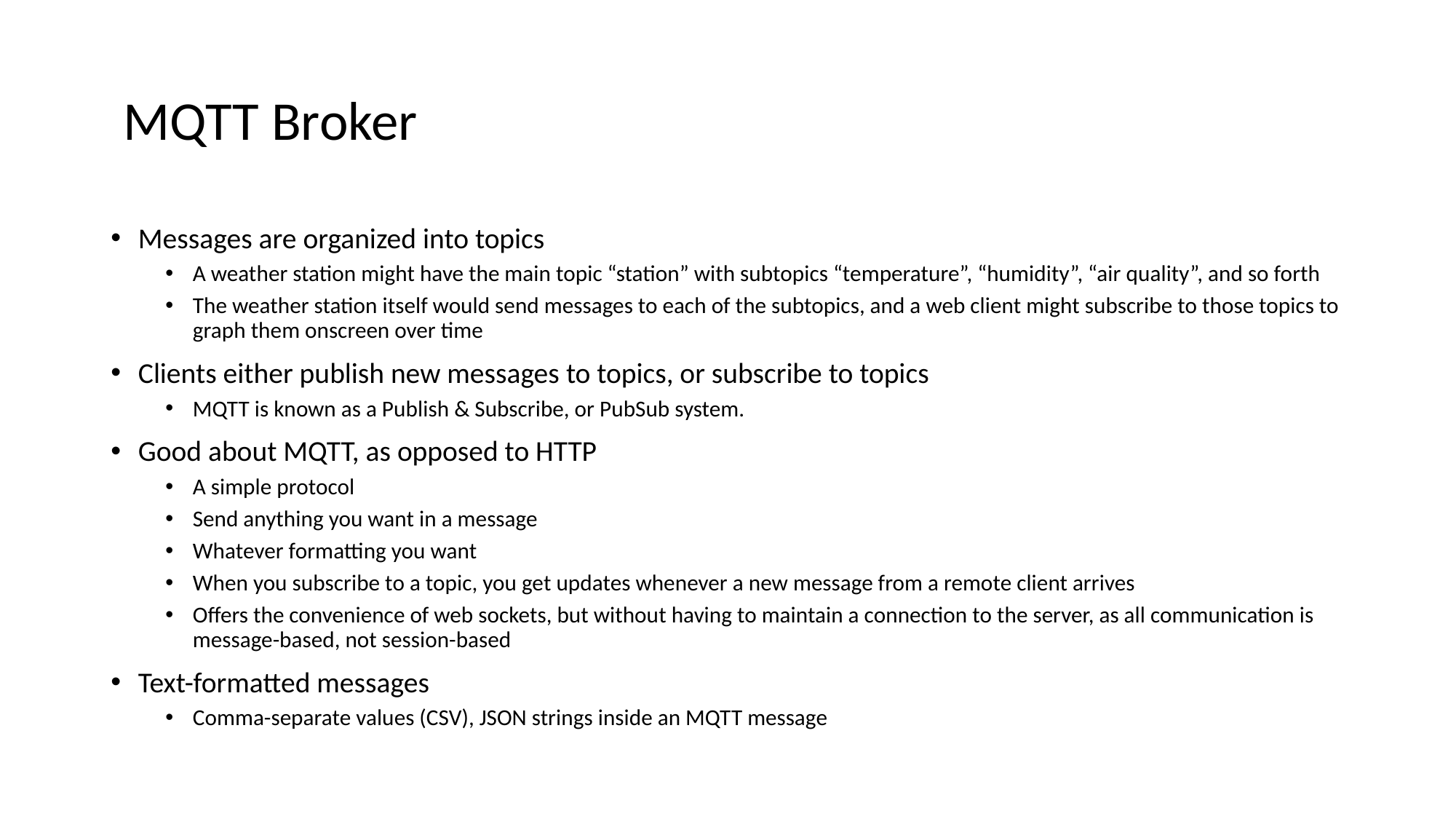

# MQTT Broker
Messages are organized into topics
A weather station might have the main topic “station” with subtopics “temperature”, “humidity”, “air quality”, and so forth
The weather station itself would send messages to each of the subtopics, and a web client might subscribe to those topics to graph them onscreen over time
Clients either publish new messages to topics, or subscribe to topics
MQTT is known as a Publish & Subscribe, or PubSub system.
Good about MQTT, as opposed to HTTP
A simple protocol
Send anything you want in a message
Whatever formatting you want
When you subscribe to a topic, you get updates whenever a new message from a remote client arrives
Offers the convenience of web sockets, but without having to maintain a connection to the server, as all communication is message-based, not session-based
Text-formatted messages
Comma-separate values (CSV), JSON strings inside an MQTT message